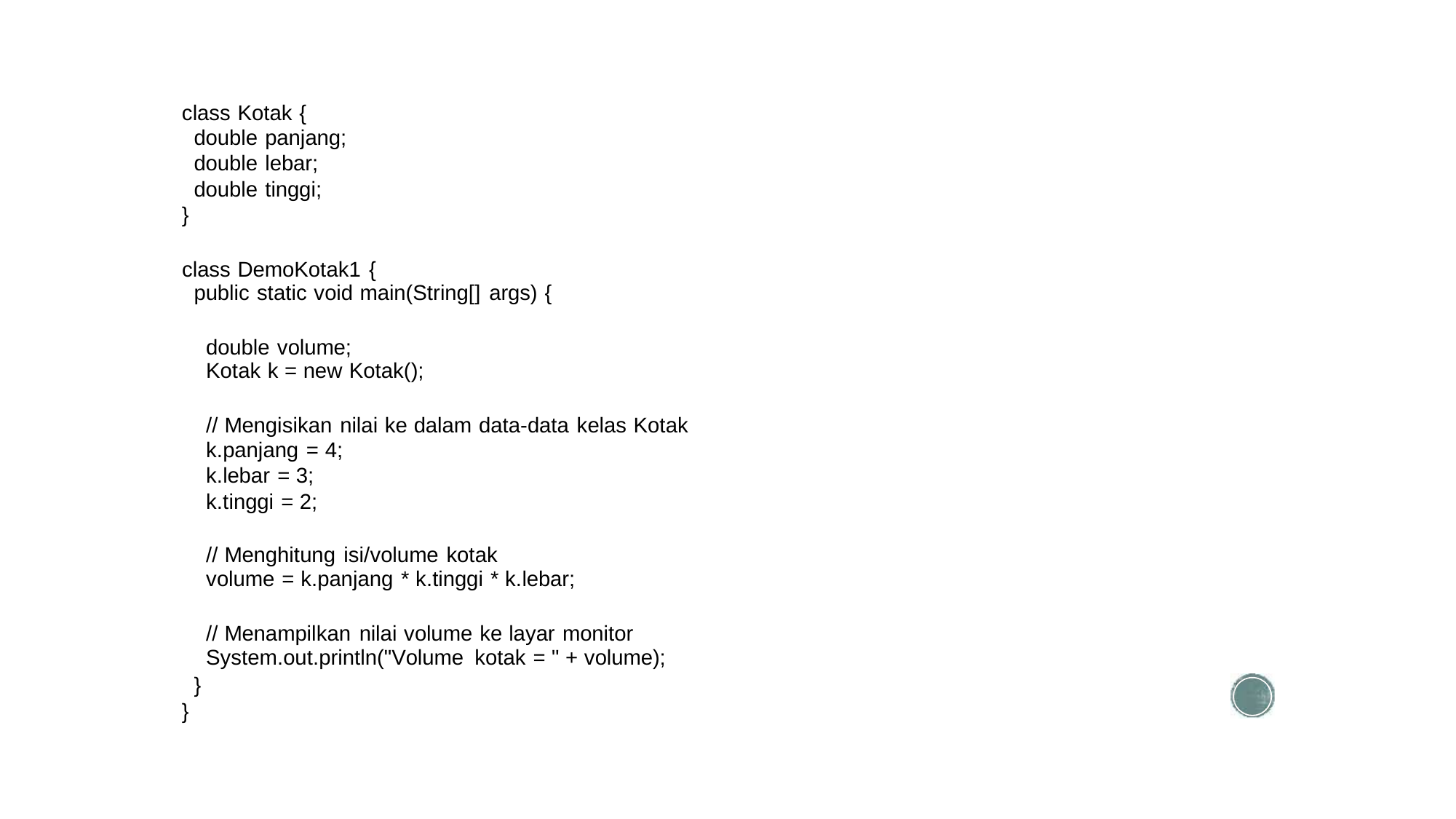

class Kotak {
double panjang;
double lebar;
double tinggi;
}
class DemoKotak1 {
public static void main(String[] args) {
double volume;
Kotak k = new Kotak();
// Mengisikan nilai ke dalam data-data kelas Kotak
k.panjang = 4;
k.lebar = 3;
k.tinggi = 2;
// Menghitung isi/volume kotak
volume = k.panjang * k.tinggi * k.lebar;
// Menampilkan nilai volume ke layar monitor
System.out.println("Volume kotak = " + volume);
}

}